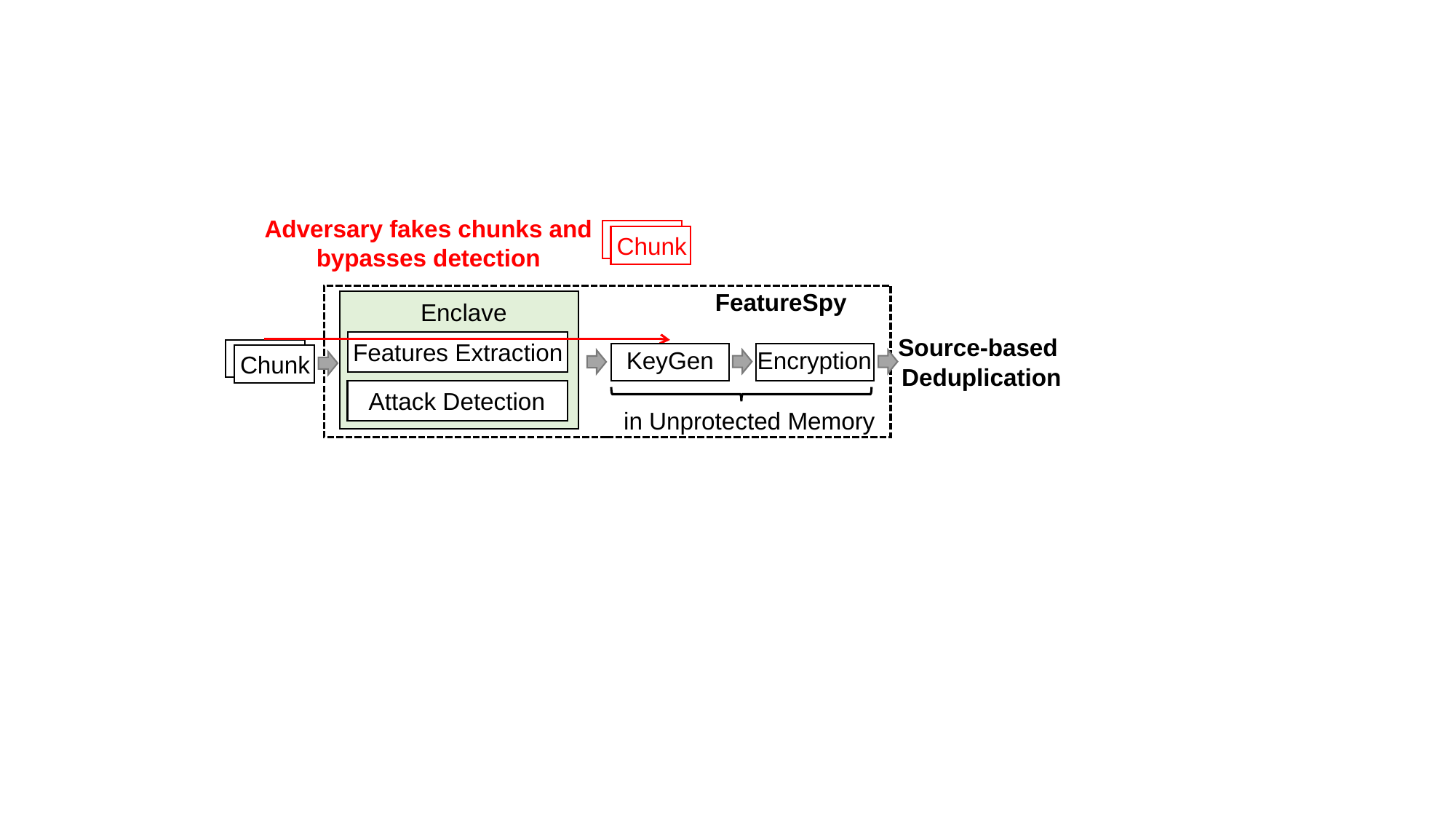

Adversary fakes chunks and bypasses detection

Chunk

FeatureSpy

Enclave

Features Extraction
Attack Detection

Source-based
Deduplication

Chunk

KeyGen

Encryption

in Unprotected Memory